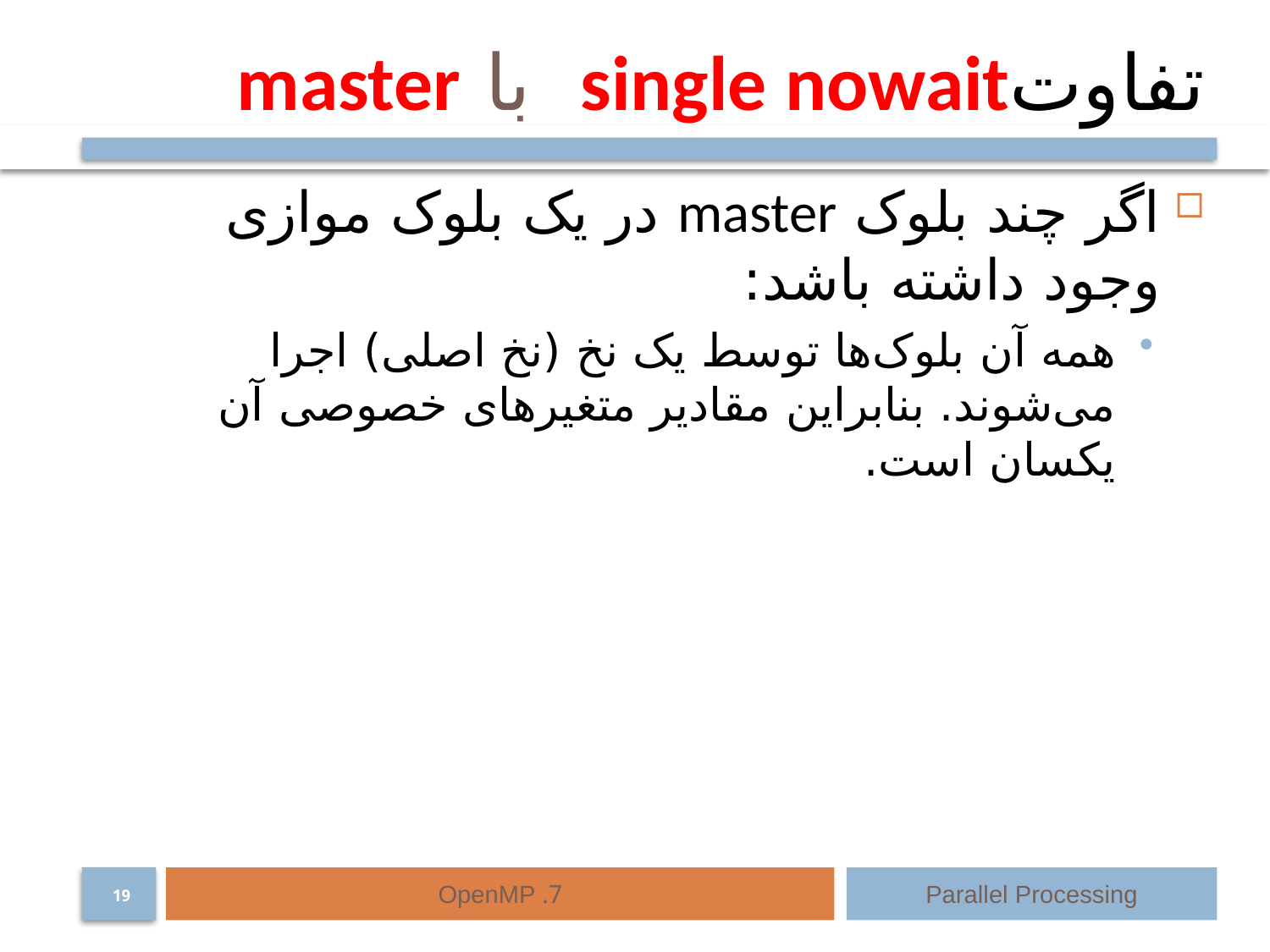

# تفاوتsingle nowait  با master
اگر چند بلوک master در یک بلوک موازی وجود داشته باشد:
همه آن بلوک‌ها توسط یک نخ (نخ اصلی) اجرا می‌شوند. بنابراین مقادیر متغیرهای خصوصی آن یکسان است.

7. OpenMP
Parallel Processing
19